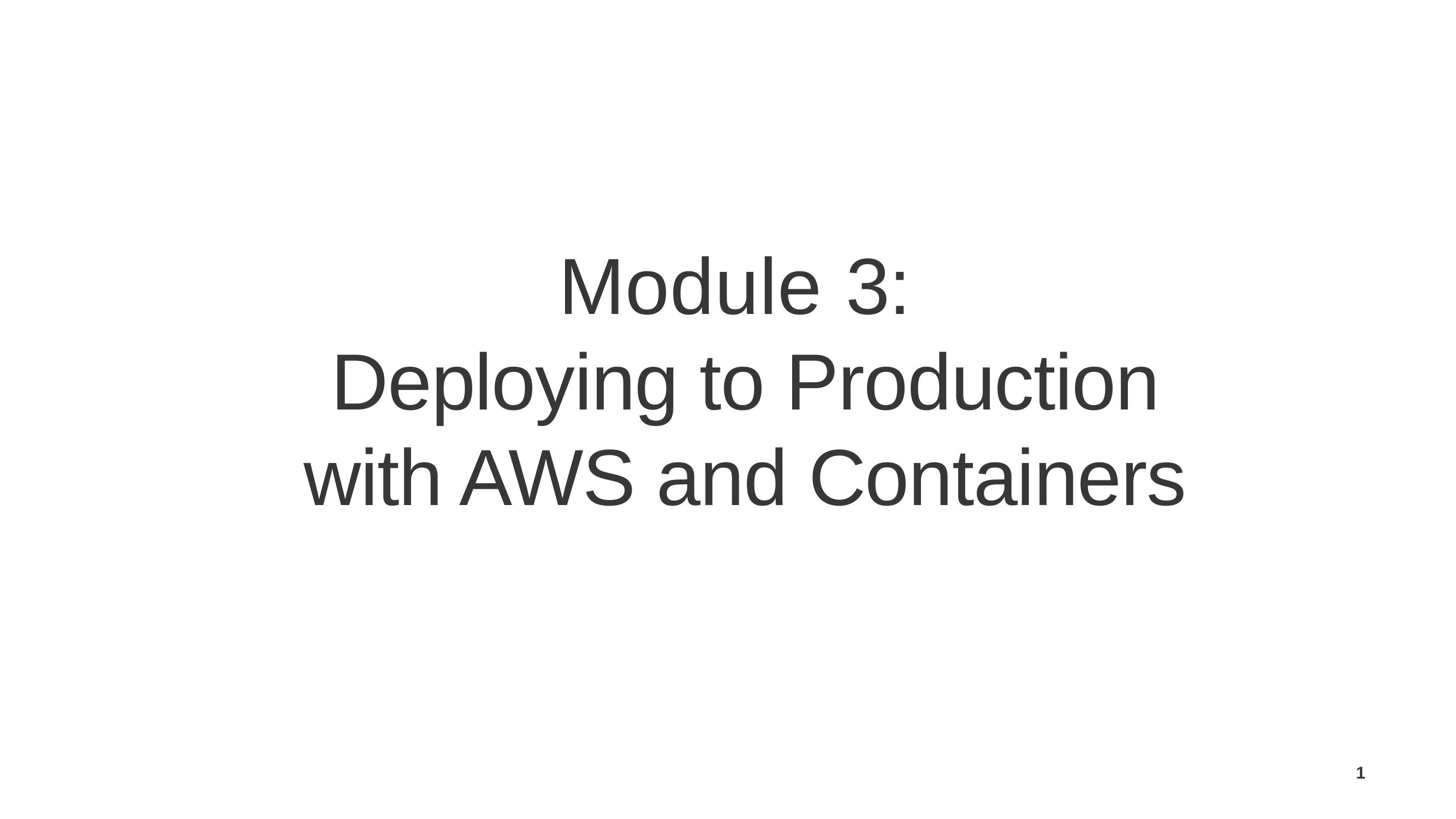

# Module 3: Deploying to Production with AWS and Containers
1